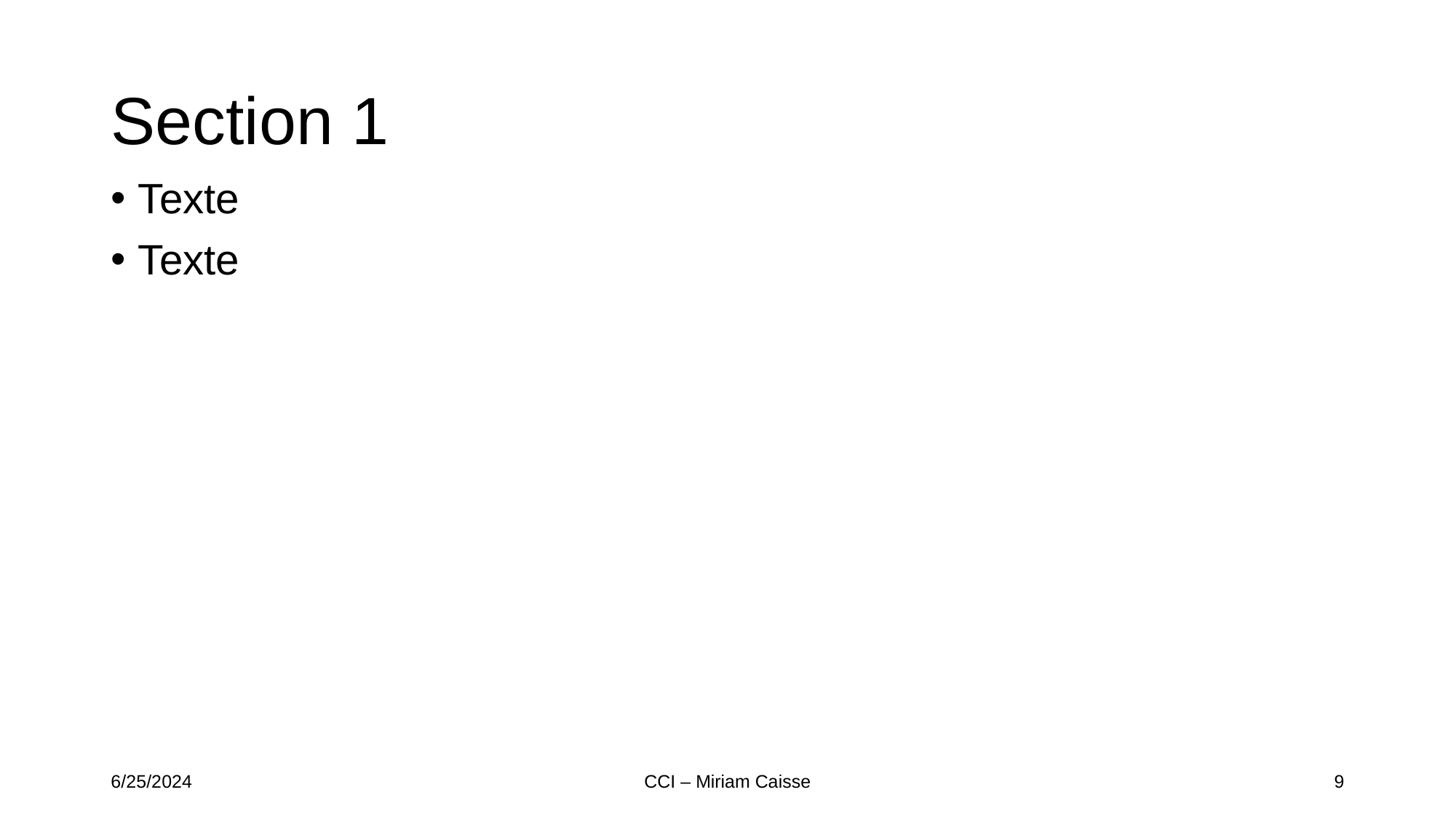

# Section 1
Texte
Texte

6/25/2024
CCI – Miriam Caisse
9